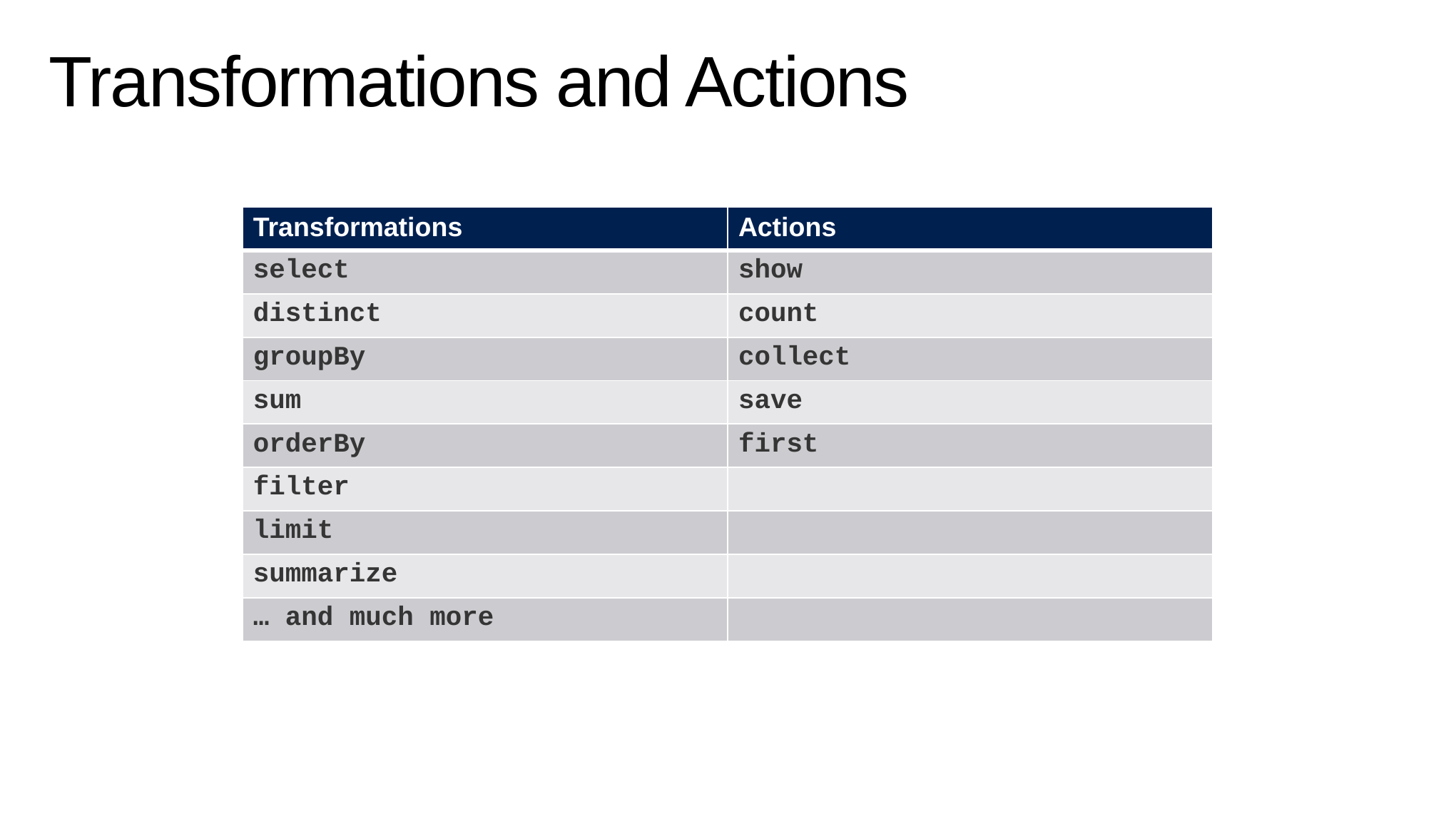

# Transformations and Actions
| Transformations | Actions |
| --- | --- |
| select | show |
| distinct | count |
| groupBy | collect |
| sum | save |
| orderBy | first |
| filter |  |
| limit |  |
| summarize |  |
| … and much more |  |